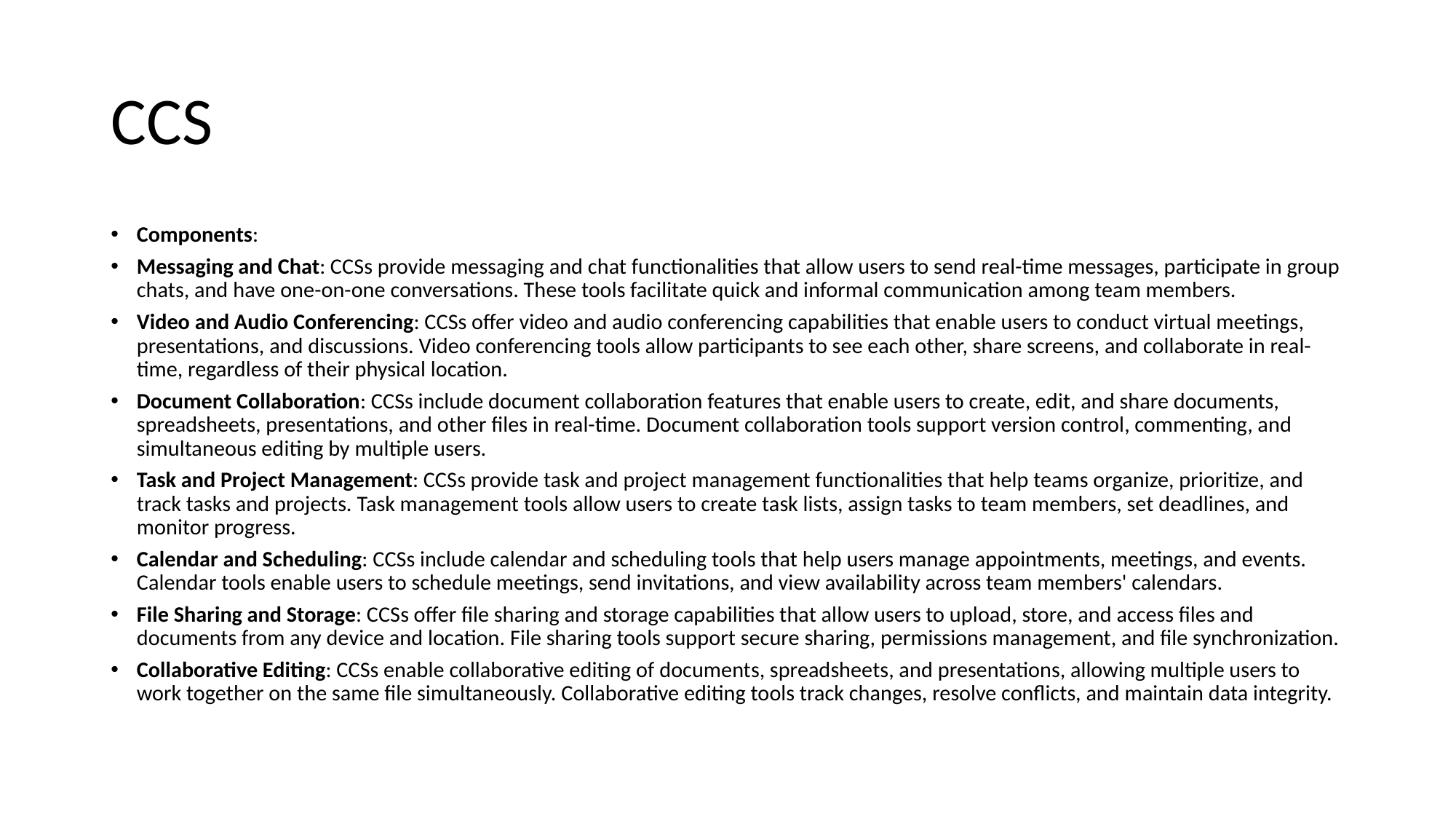

# CCS
Components:
Messaging and Chat: CCSs provide messaging and chat functionalities that allow users to send real-time messages, participate in group chats, and have one-on-one conversations. These tools facilitate quick and informal communication among team members.
Video and Audio Conferencing: CCSs offer video and audio conferencing capabilities that enable users to conduct virtual meetings, presentations, and discussions. Video conferencing tools allow participants to see each other, share screens, and collaborate in real-time, regardless of their physical location.
Document Collaboration: CCSs include document collaboration features that enable users to create, edit, and share documents, spreadsheets, presentations, and other files in real-time. Document collaboration tools support version control, commenting, and simultaneous editing by multiple users.
Task and Project Management: CCSs provide task and project management functionalities that help teams organize, prioritize, and track tasks and projects. Task management tools allow users to create task lists, assign tasks to team members, set deadlines, and monitor progress.
Calendar and Scheduling: CCSs include calendar and scheduling tools that help users manage appointments, meetings, and events. Calendar tools enable users to schedule meetings, send invitations, and view availability across team members' calendars.
File Sharing and Storage: CCSs offer file sharing and storage capabilities that allow users to upload, store, and access files and documents from any device and location. File sharing tools support secure sharing, permissions management, and file synchronization.
Collaborative Editing: CCSs enable collaborative editing of documents, spreadsheets, and presentations, allowing multiple users to work together on the same file simultaneously. Collaborative editing tools track changes, resolve conflicts, and maintain data integrity.